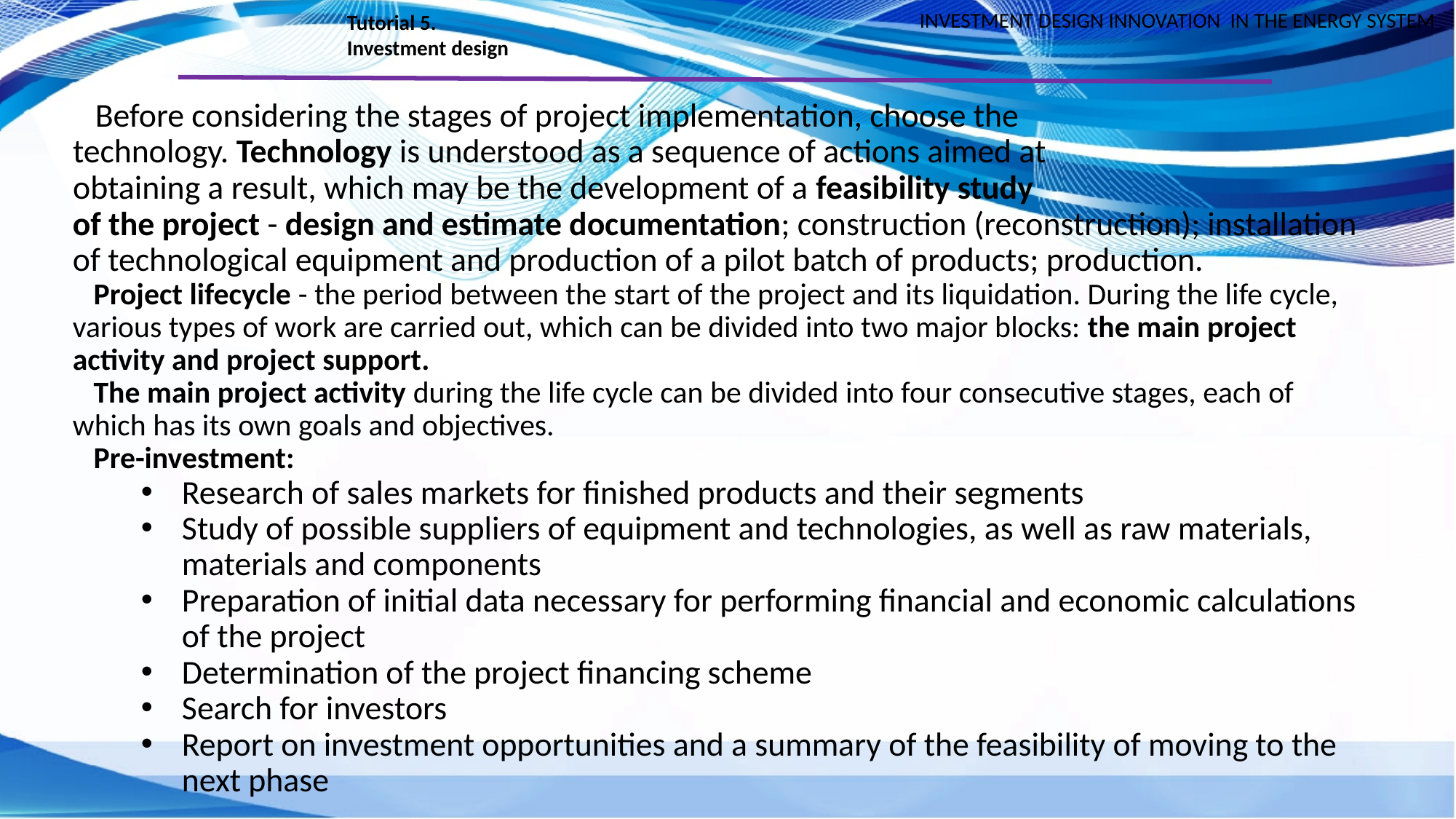

INVESTMENT DESIGN INNOVATION  IN THE ENERGY SYSTEM
Tutorial 5.
Investment design
   Before considering the stages of project implementation, choose the technology. Technology is understood as a sequence of actions aimed at obtaining a result, which may be the development of a feasibility study
of the project - design and estimate documentation; construction (reconstruction); installation of technological equipment and production of a pilot batch of products; production.
   Project lifecycle - the period between the start of the project and its liquidation. During the life cycle, various types of work are carried out, which can be divided into two major blocks: the main project activity and project support.
   The main project activity during the life cycle can be divided into four consecutive stages, each of which has its own goals and objectives.
   Pre-investment:
Research of sales markets for finished products and their segments
Study of possible suppliers of equipment and technologies, as well as raw materials, materials and components
Preparation of initial data necessary for performing financial and economic calculations of the project
Determination of the project financing scheme
Search for investors
Report on investment opportunities and a summary of the feasibility of moving to the next phase